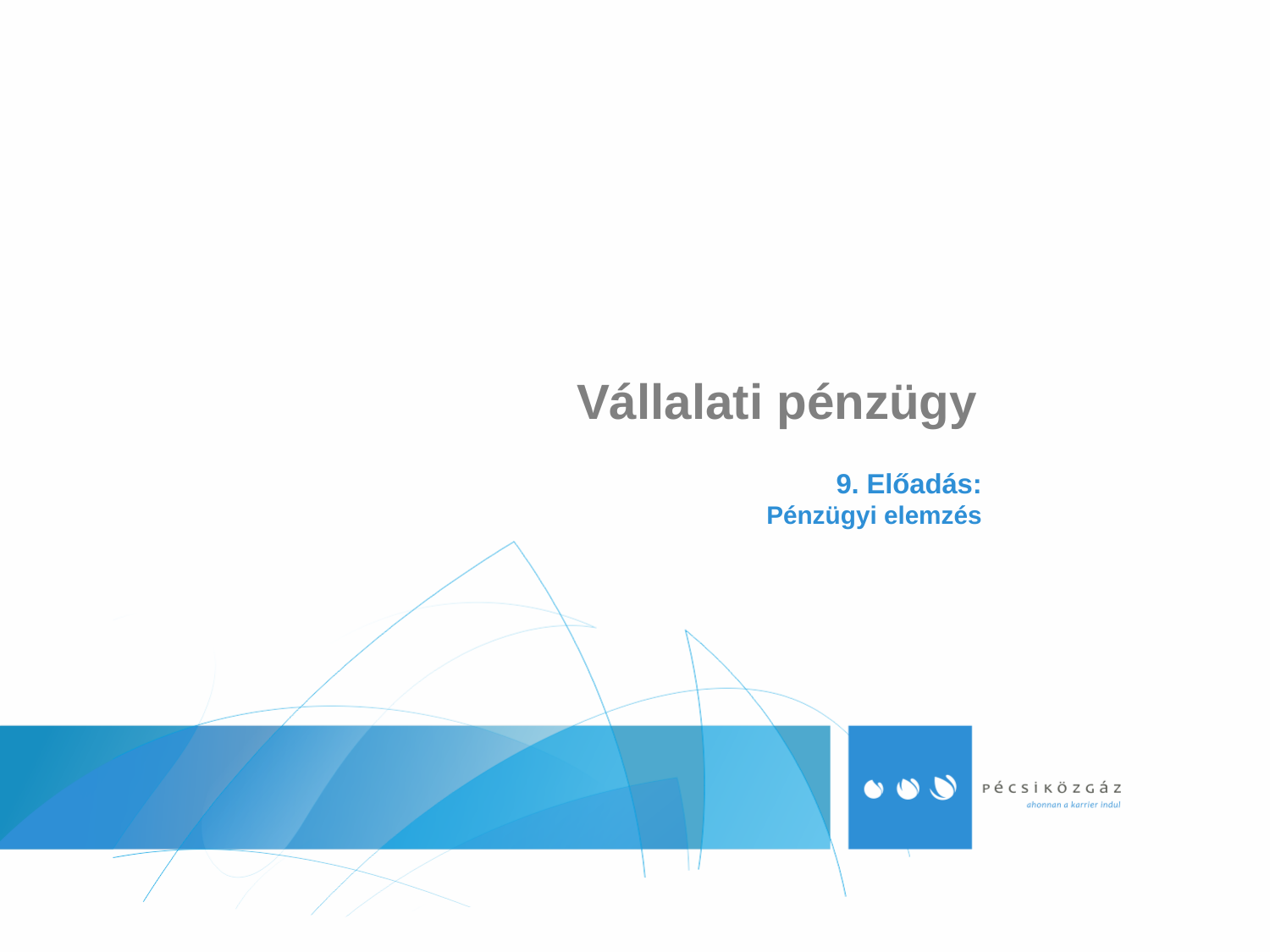

Vállalati pénzügy
# 9. Előadás: Pénzügyi elemzés